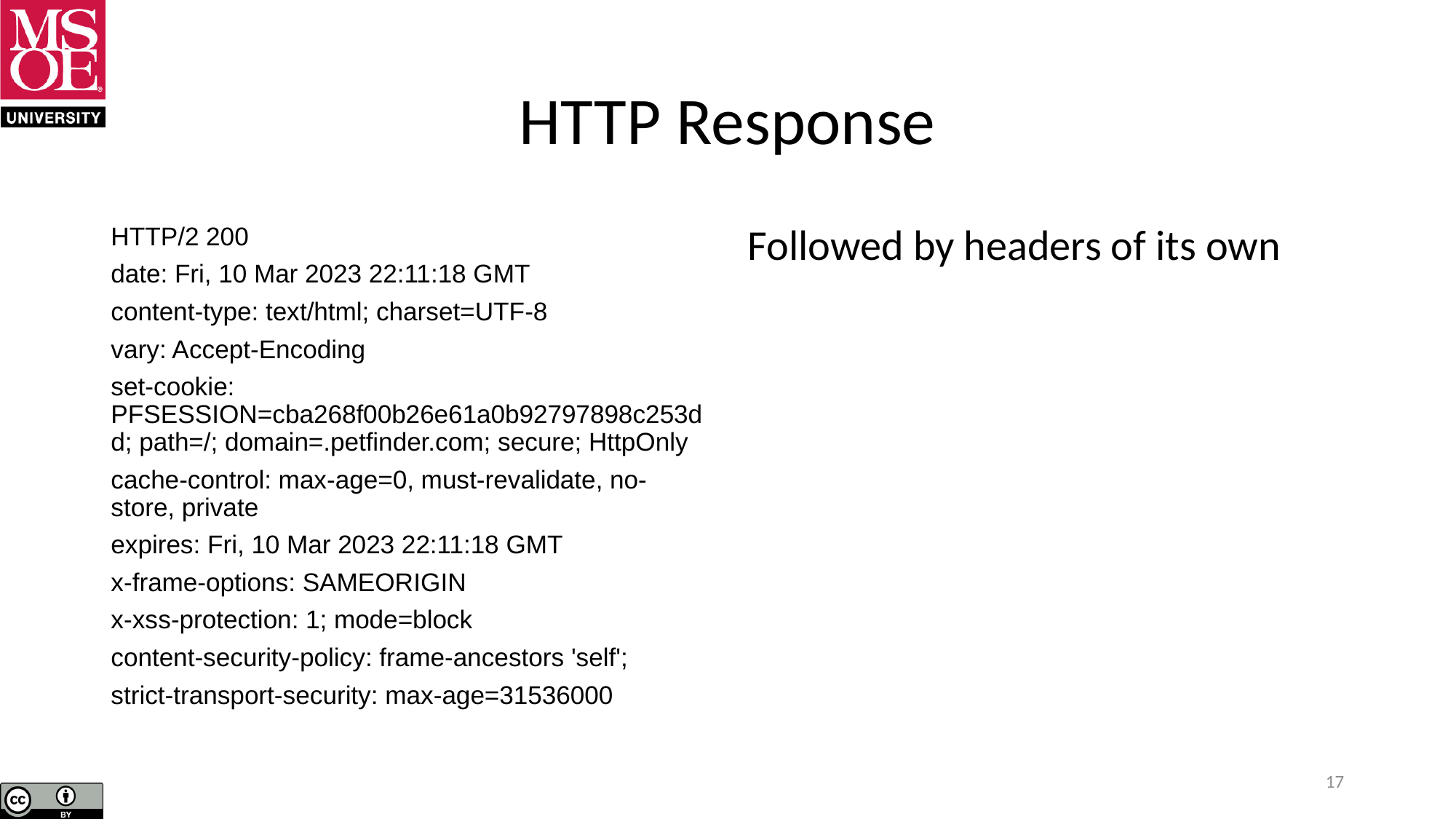

# HTTP Response
HTTP/2 200
date: Fri, 10 Mar 2023 22:11:18 GMT
content-type: text/html; charset=UTF-8
vary: Accept-Encoding
set-cookie: PFSESSION=cba268f00b26e61a0b92797898c253dd; path=/; domain=.petfinder.com; secure; HttpOnly
cache-control: max-age=0, must-revalidate, no-store, private
expires: Fri, 10 Mar 2023 22:11:18 GMT
x-frame-options: SAMEORIGIN
x-xss-protection: 1; mode=block
content-security-policy: frame-ancestors 'self';
strict-transport-security: max-age=31536000

Followed by headers of its own
17